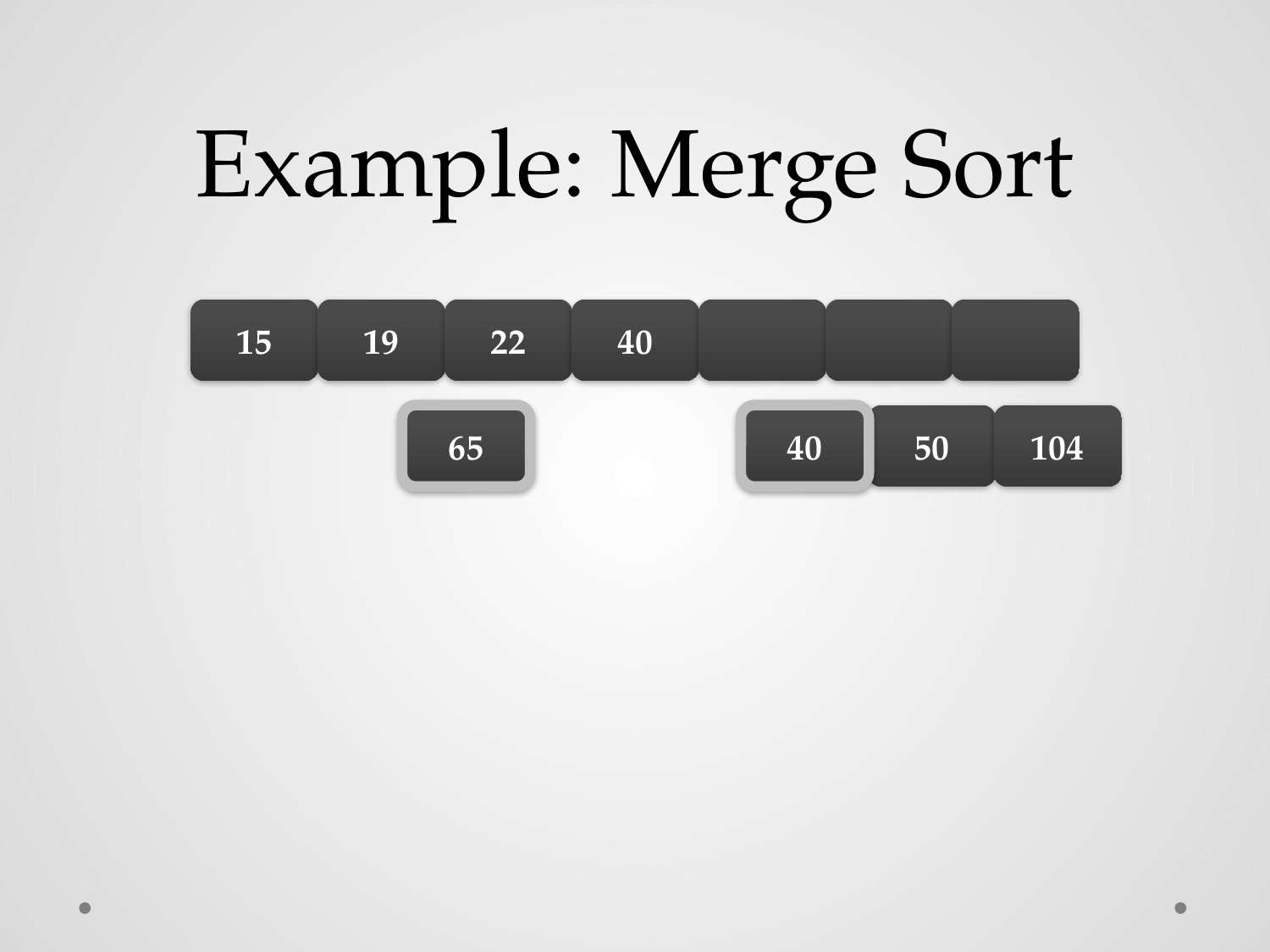

# Example: Merge Sort
15
19
22
40

65
40
50
104